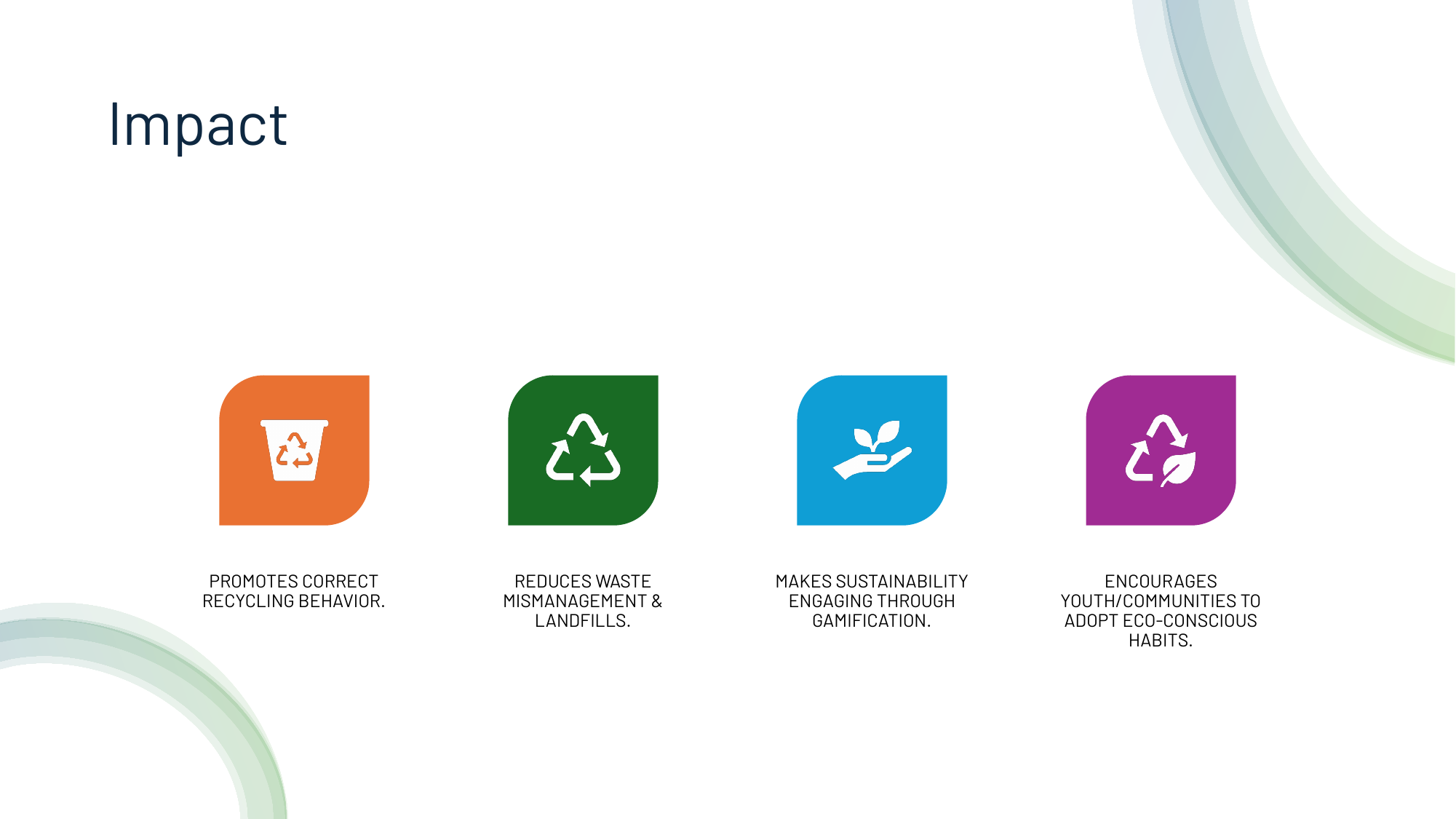

# Impact
Promotes correct recycling behavior.
Reduces waste mismanagement & landfills.
Makes sustainability engaging through gamification.
Encourages youth/communities to adopt eco-conscious habits.